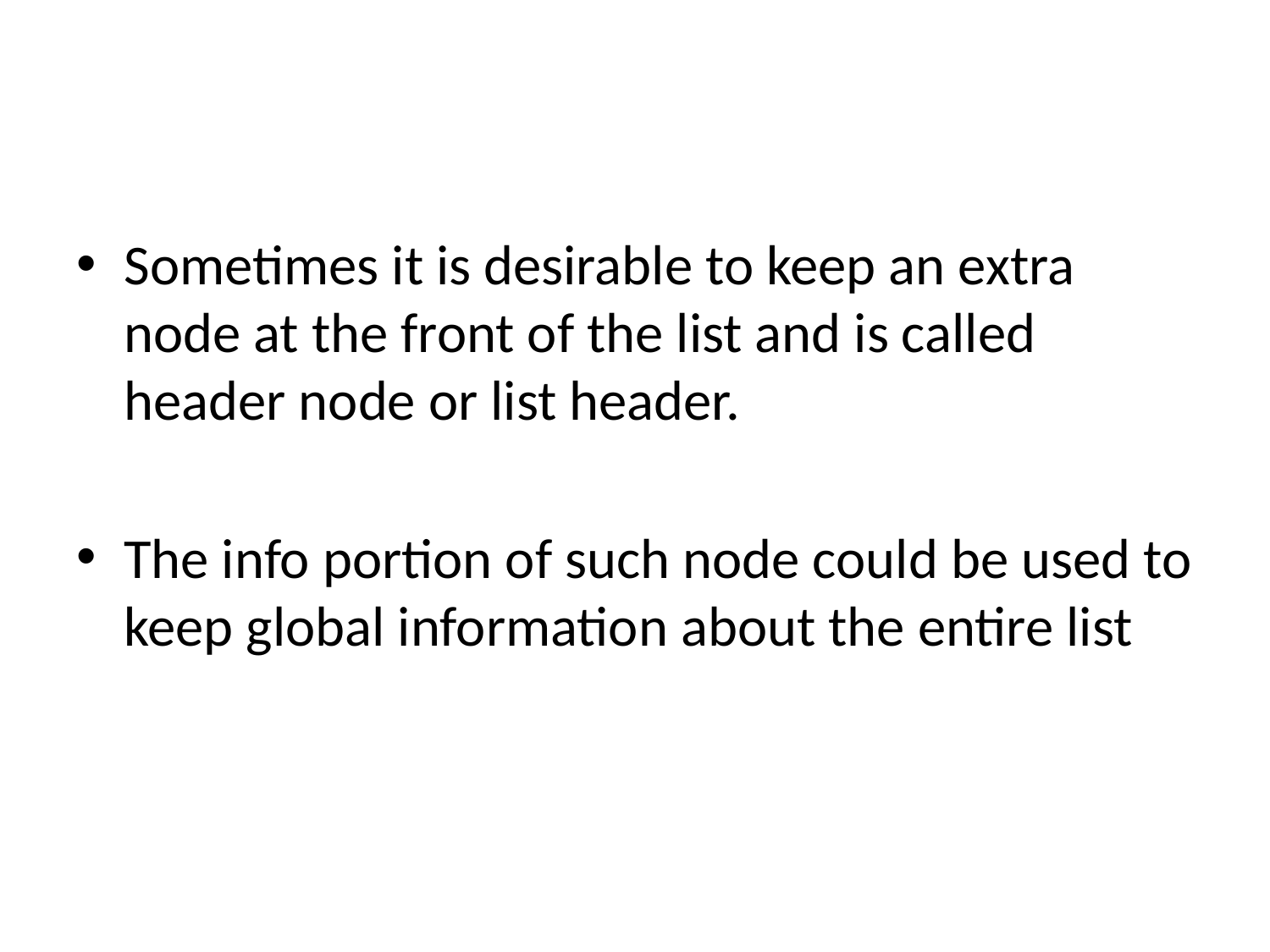

#
Sometimes it is desirable to keep an extra node at the front of the list and is called header node or list header.

The info portion of such node could be used to keep global information about the entire list